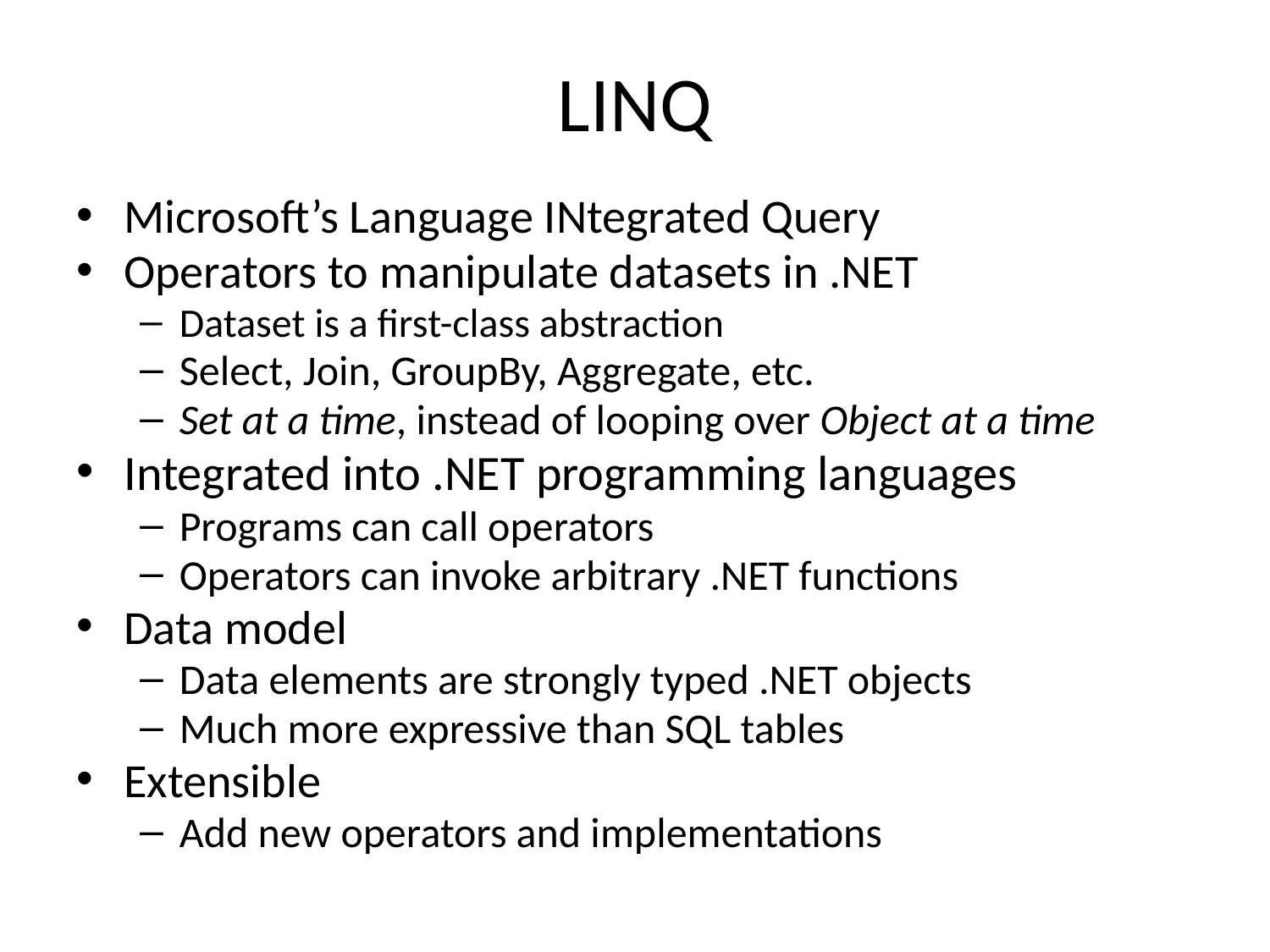

LINQ
Microsoft’s Language INtegrated Query
Operators to manipulate datasets in .NET
Dataset is a first-class abstraction
Select, Join, GroupBy, Aggregate, etc.
Set at a time, instead of looping over Object at a time
Integrated into .NET programming languages
Programs can call operators
Operators can invoke arbitrary .NET functions
Data model
Data elements are strongly typed .NET objects
Much more expressive than SQL tables
Extensible
Add new operators and implementations